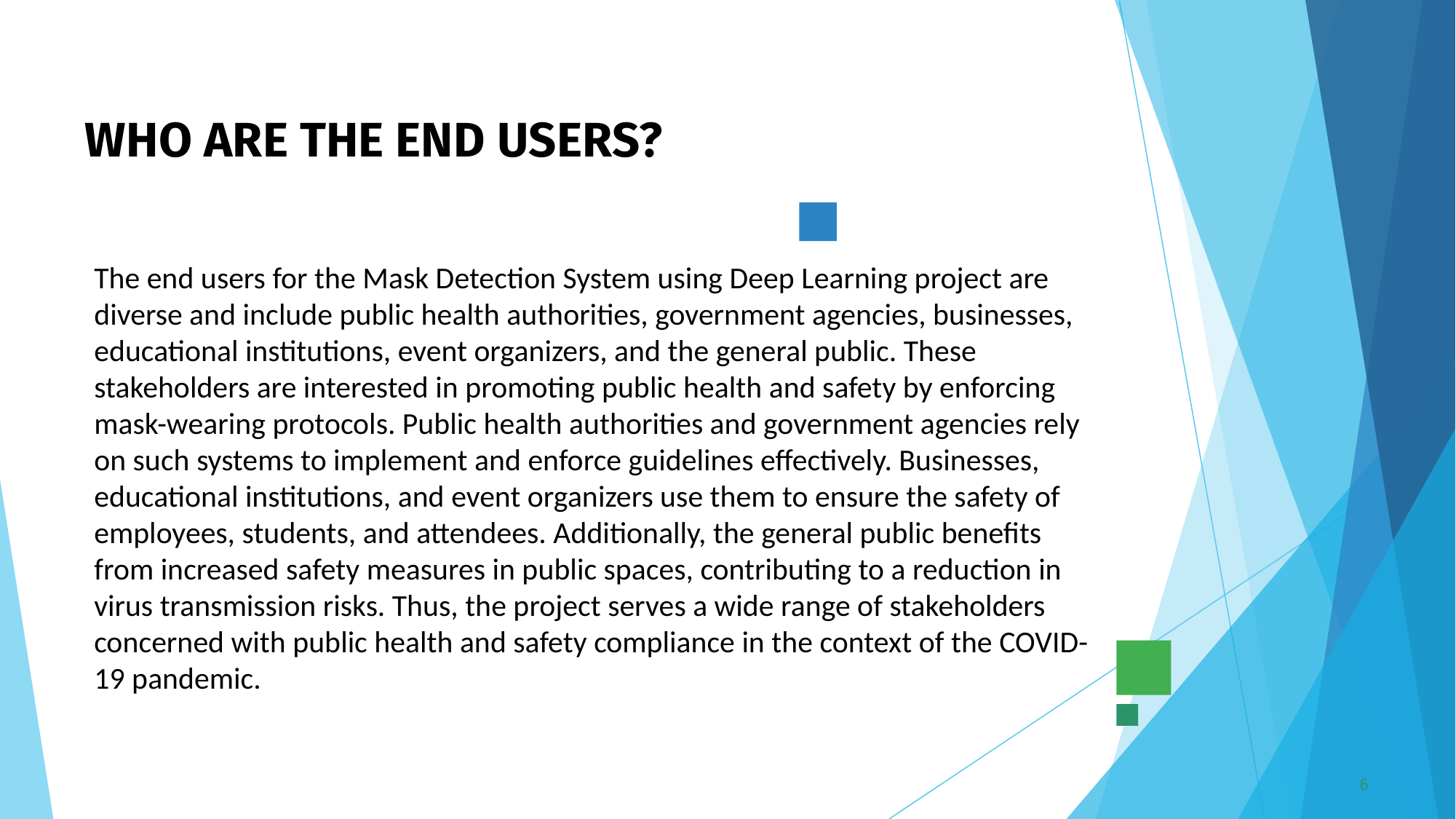

# WHO ARE THE END USERS?

The end users for the Mask Detection System using Deep Learning project are diverse and include public health authorities, government agencies, businesses, educational institutions, event organizers, and the general public. These stakeholders are interested in promoting public health and safety by enforcing mask-wearing protocols. Public health authorities and government agencies rely on such systems to implement and enforce guidelines effectively. Businesses, educational institutions, and event organizers use them to ensure the safety of employees, students, and attendees. Additionally, the general public benefits from increased safety measures in public spaces, contributing to a reduction in virus transmission risks. Thus, the project serves a wide range of stakeholders concerned with public health and safety compliance in the context of the COVID-19 pandemic.

6